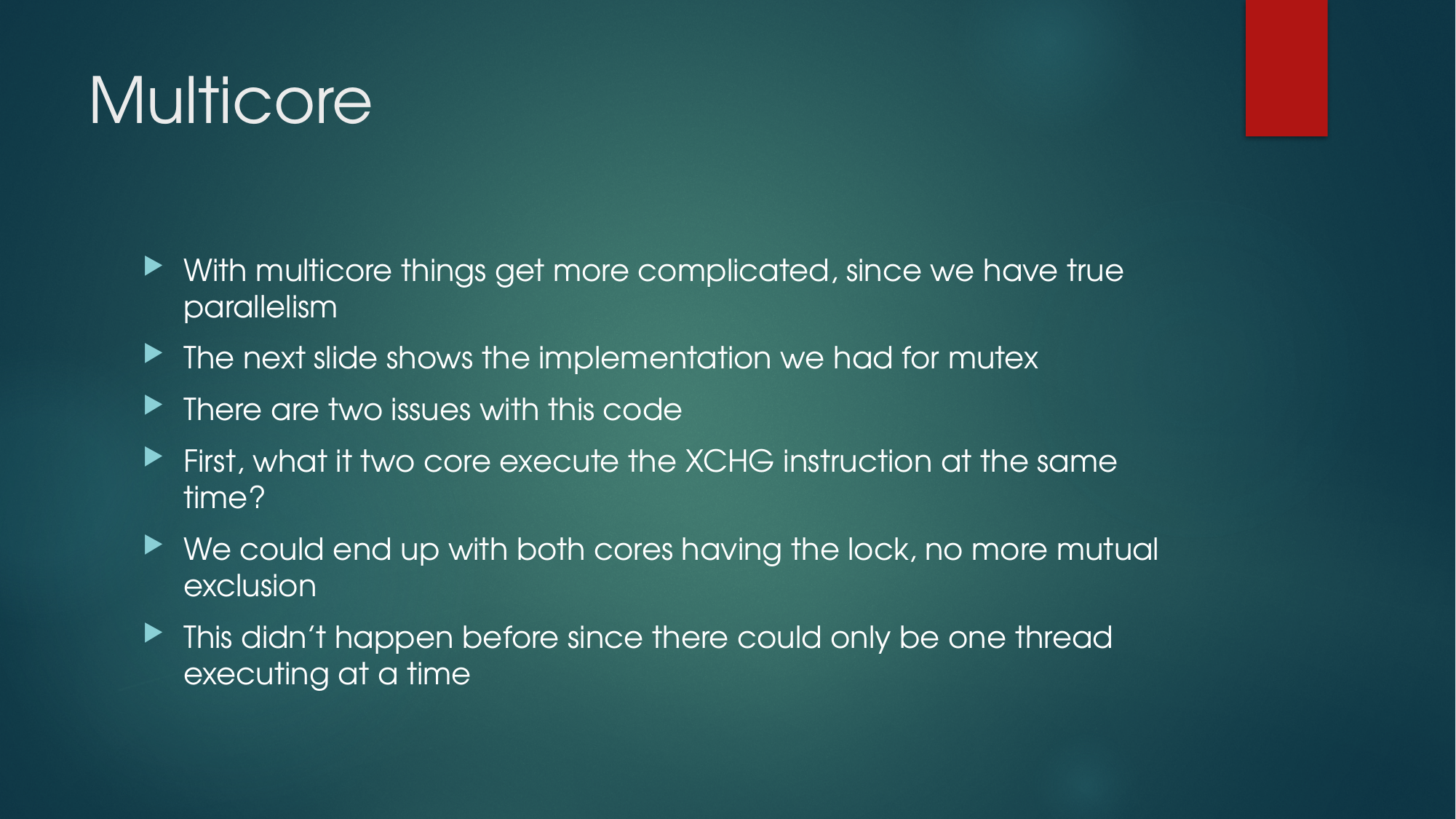

# Multicore
With multicore things get more complicated, since we have true parallelism
The next slide shows the implementation we had for mutex
There are two issues with this code
First, what it two core execute the XCHG instruction at the same time?
We could end up with both cores having the lock, no more mutual exclusion
This didn’t happen before since there could only be one thread executing at a time